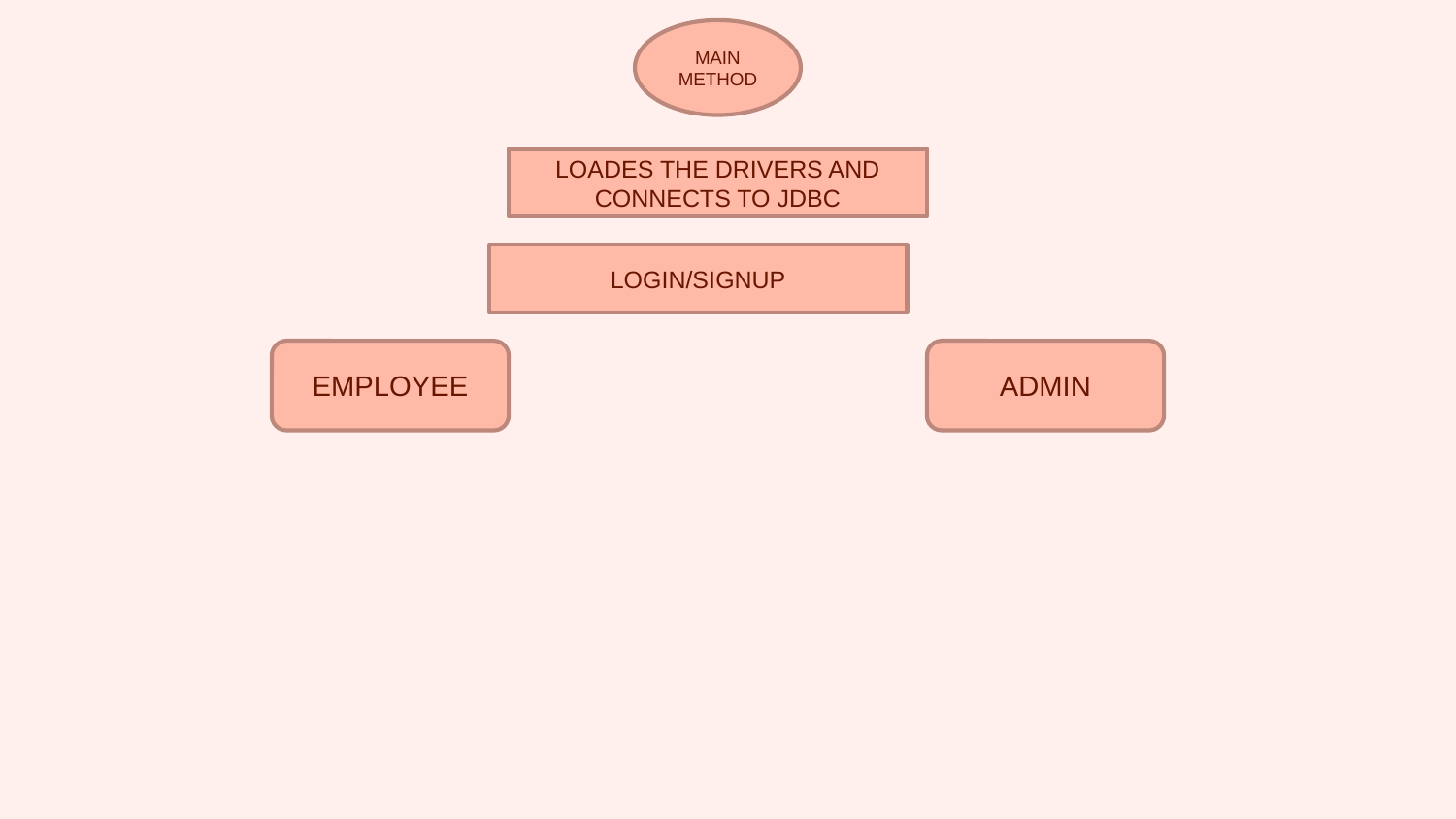

MAIN METHOD
LOADES THE DRIVERS AND CONNECTS TO JDBC
LOGIN/SIGNUP
EMPLOYEE
ADMIN